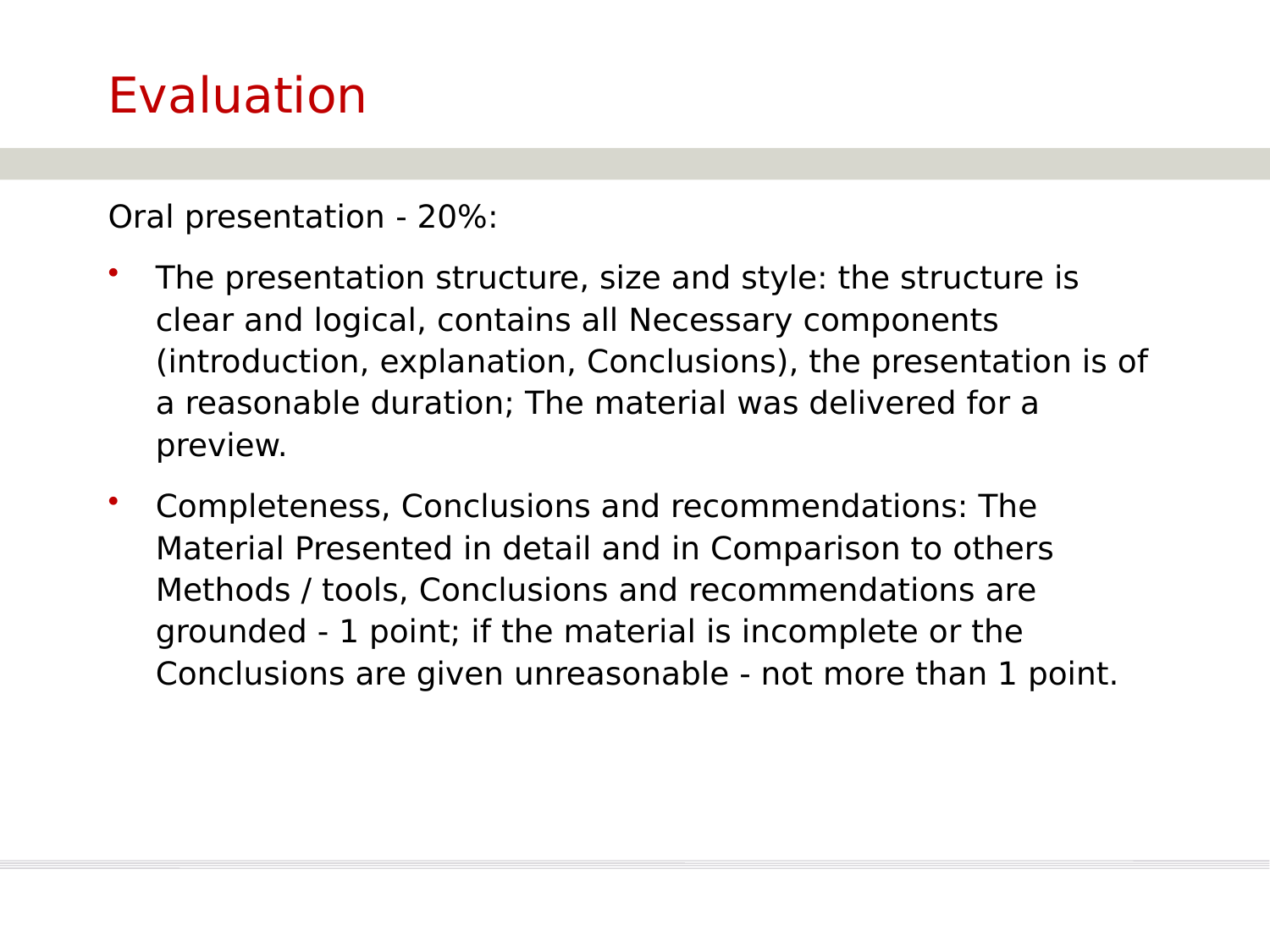

# Evaluation
Oral presentation - 20%:
The presentation structure, size and style: the structure is clear and logical, contains all Necessary components (introduction, explanation, Conclusions), the presentation is of a reasonable duration; The material was delivered for a preview.
Completeness, Conclusions and recommendations: The Material Presented in detail and in Comparison to others Methods / tools, Conclusions and recommendations are grounded - 1 point; if the material is incomplete or the Conclusions are given unreasonable - not more than 1 point.